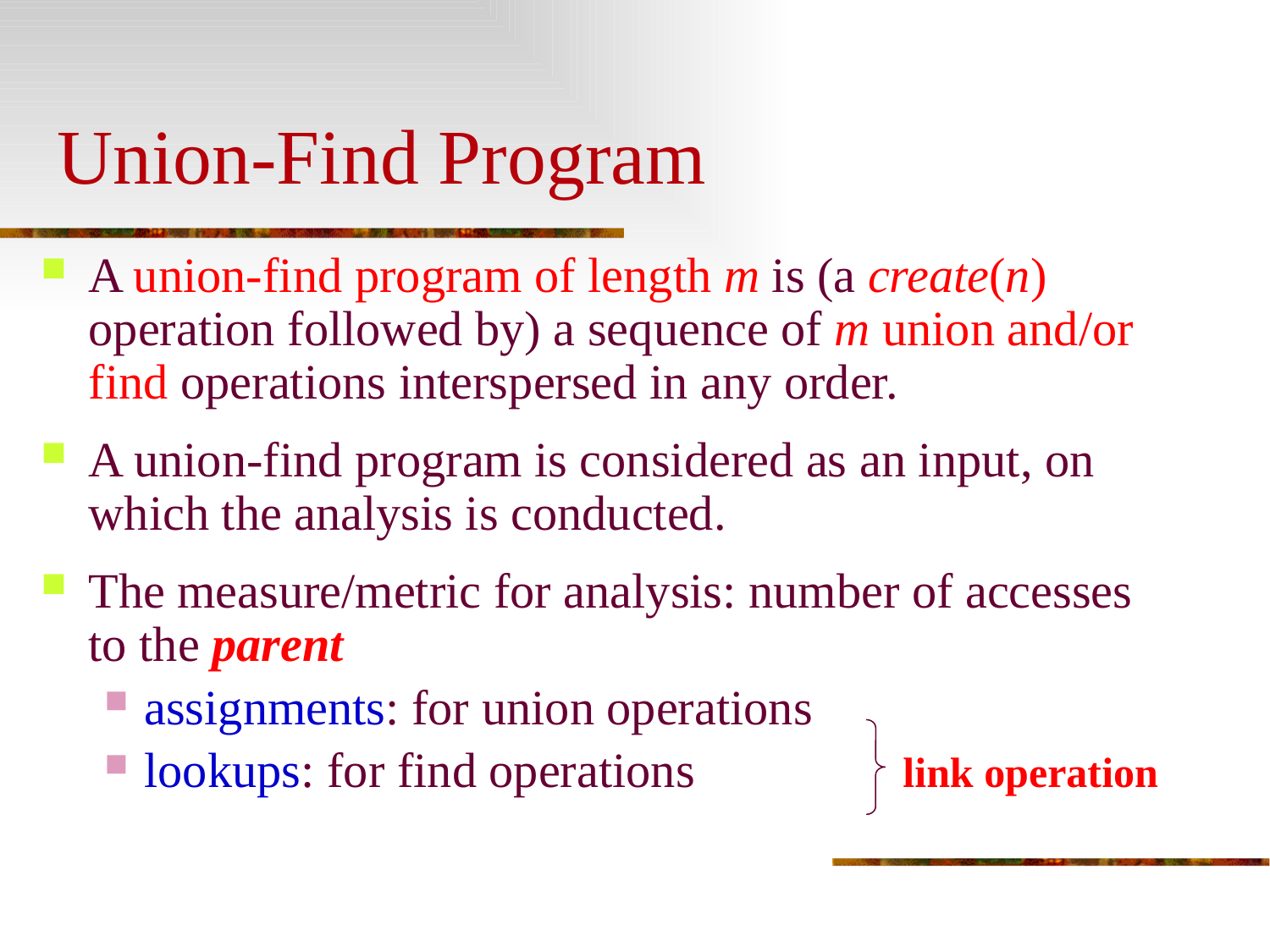

# Union-Find Program
A union-find program of length m is (a create(n) operation followed by) a sequence of m union and/or find operations interspersed in any order.
A union-find program is considered as an input, on which the analysis is conducted.
The measure/metric for analysis: number of accesses to the parent
assignments: for union operations
lookups: for find operations

link operation